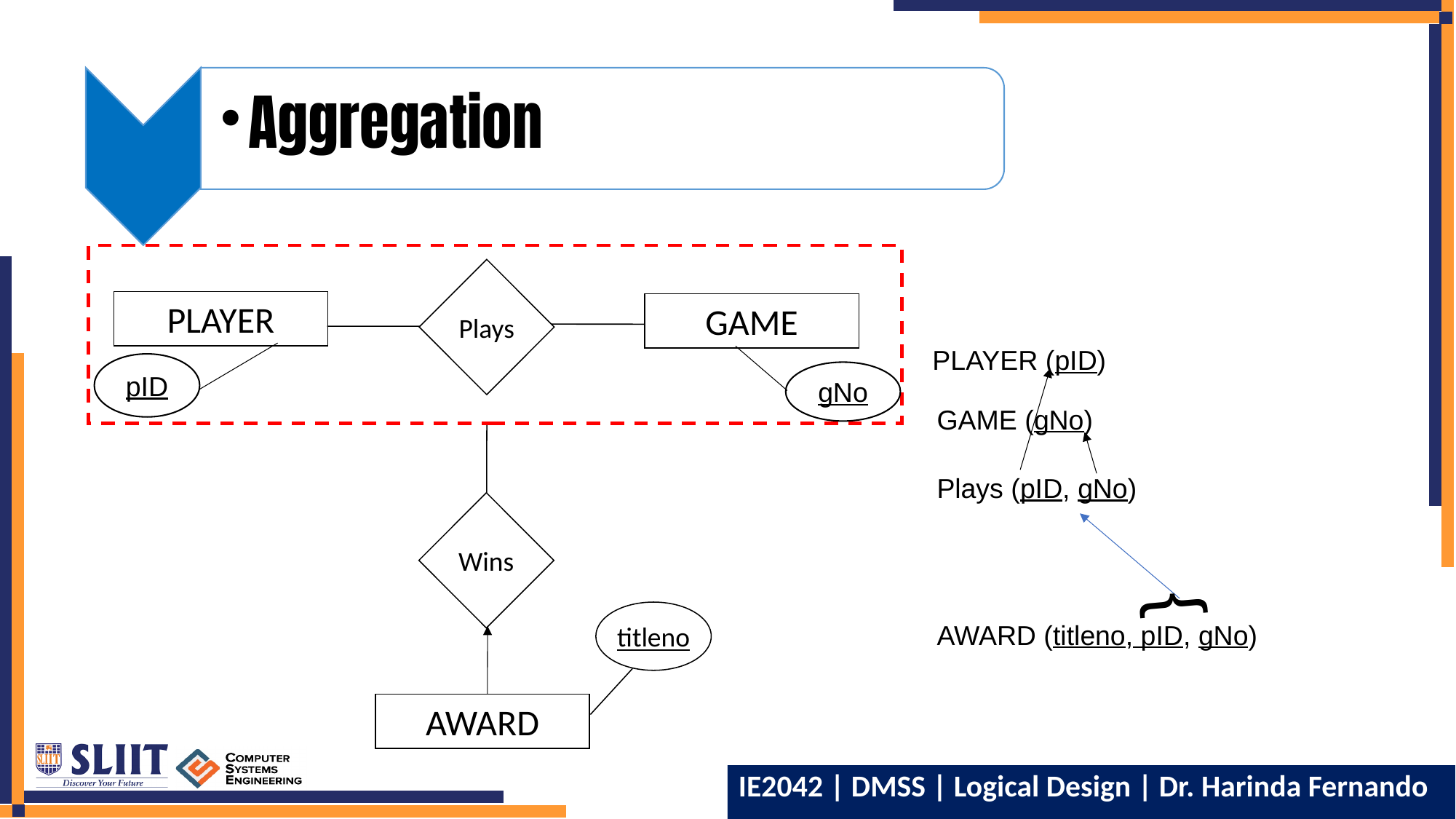

Aggregation

Plays
PLAYER
GAME

Wins
titleno

AWARD
PLAYER (pID)
GAME (gNo)
Plays (pID, gNo)
pID
gNo
{
AWARD (titleno, pID, gNo)
37
IE2042 | DMSS | Logical Design | Dr. Harinda Fernando